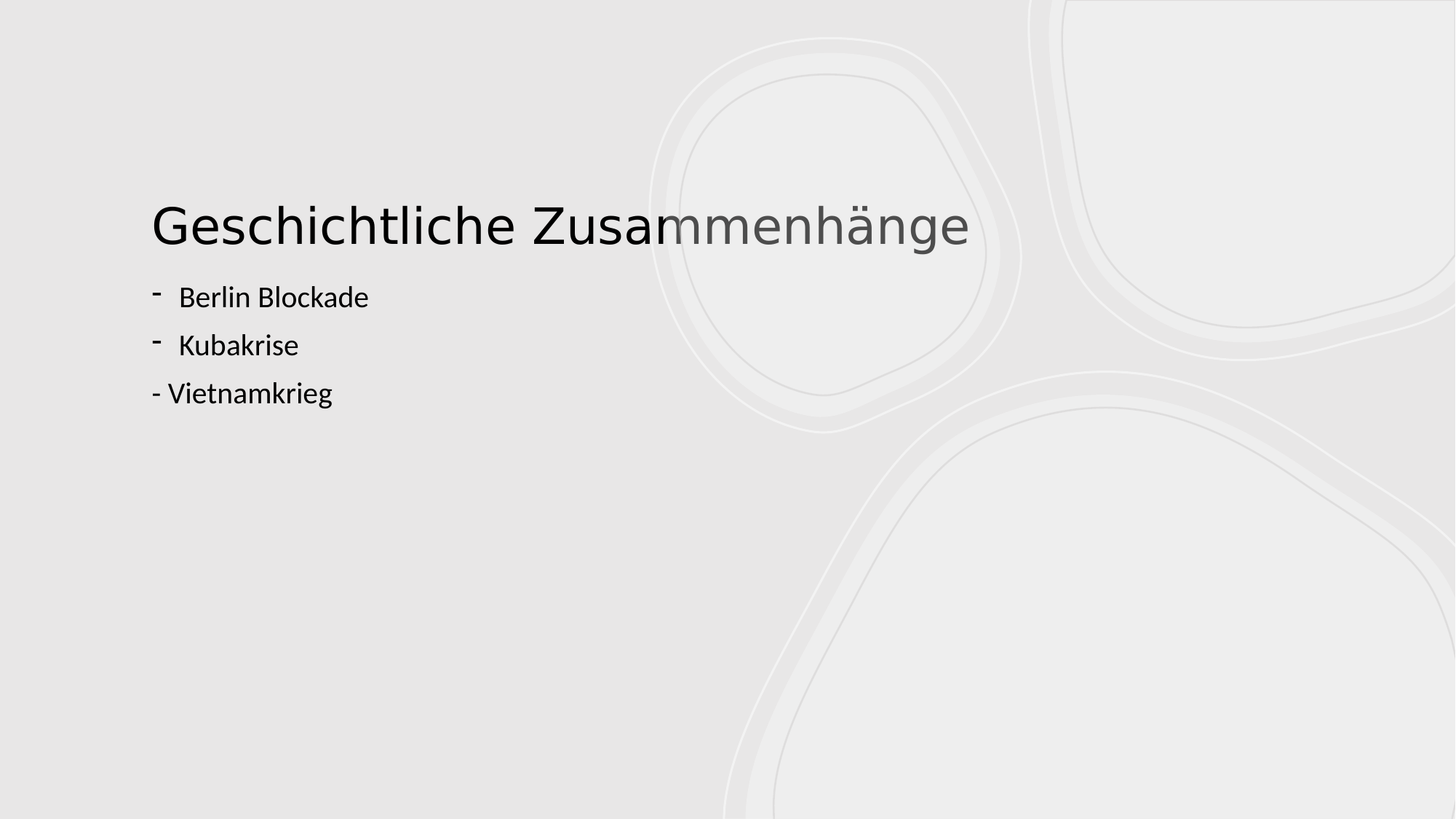

# Geschichtliche Zusammenhänge
Berlin Blockade
Kubakrise
- Vietnamkrieg